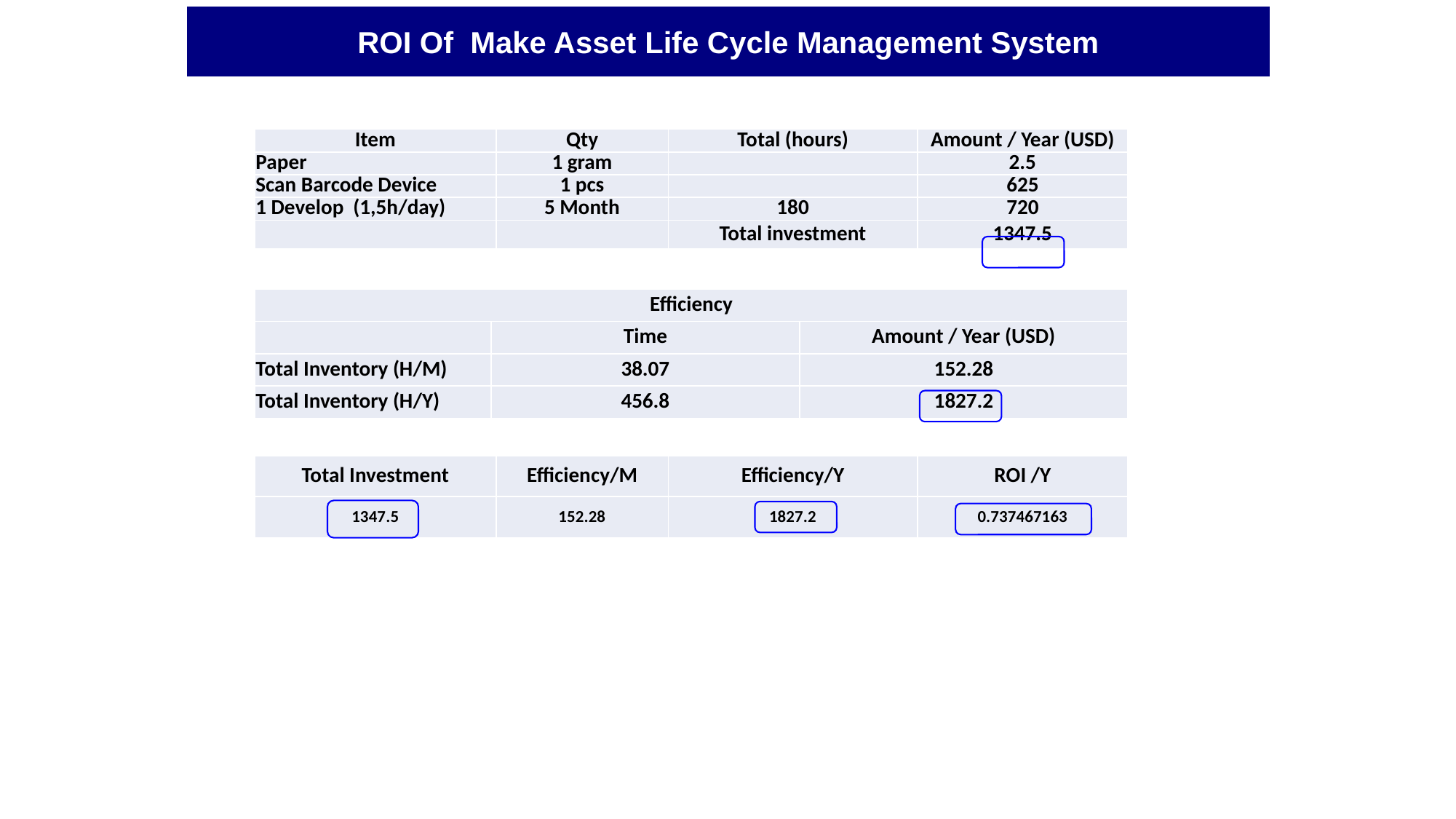

ROI Of  Make Asset Life Cycle Management System
| Item | Qty | Total (hours) | Amount / Year (USD) |
| --- | --- | --- | --- |
| Paper | 1 gram |  | 2.5 |
| Scan Barcode Device | 1 pcs |  | 625 |
| 1 Develop (1,5h/day) | 5 Month | 180 | 720 |
|  |  | Total investment | 1347.5 |

| Efficiency |  |  |
| --- | --- | --- |
|  | Time | Amount / Year (USD) |
| Total Inventory (H/M) | 38.07 | 152.28 |
| Total Inventory (H/Y) | 456.8 | 1827.2 |

| Total Investment | Efficiency/M | Efficiency/Y | ROI /Y |
| --- | --- | --- | --- |
| 1347.5 | 152.28 | 1827.2 | 0.737467163 |